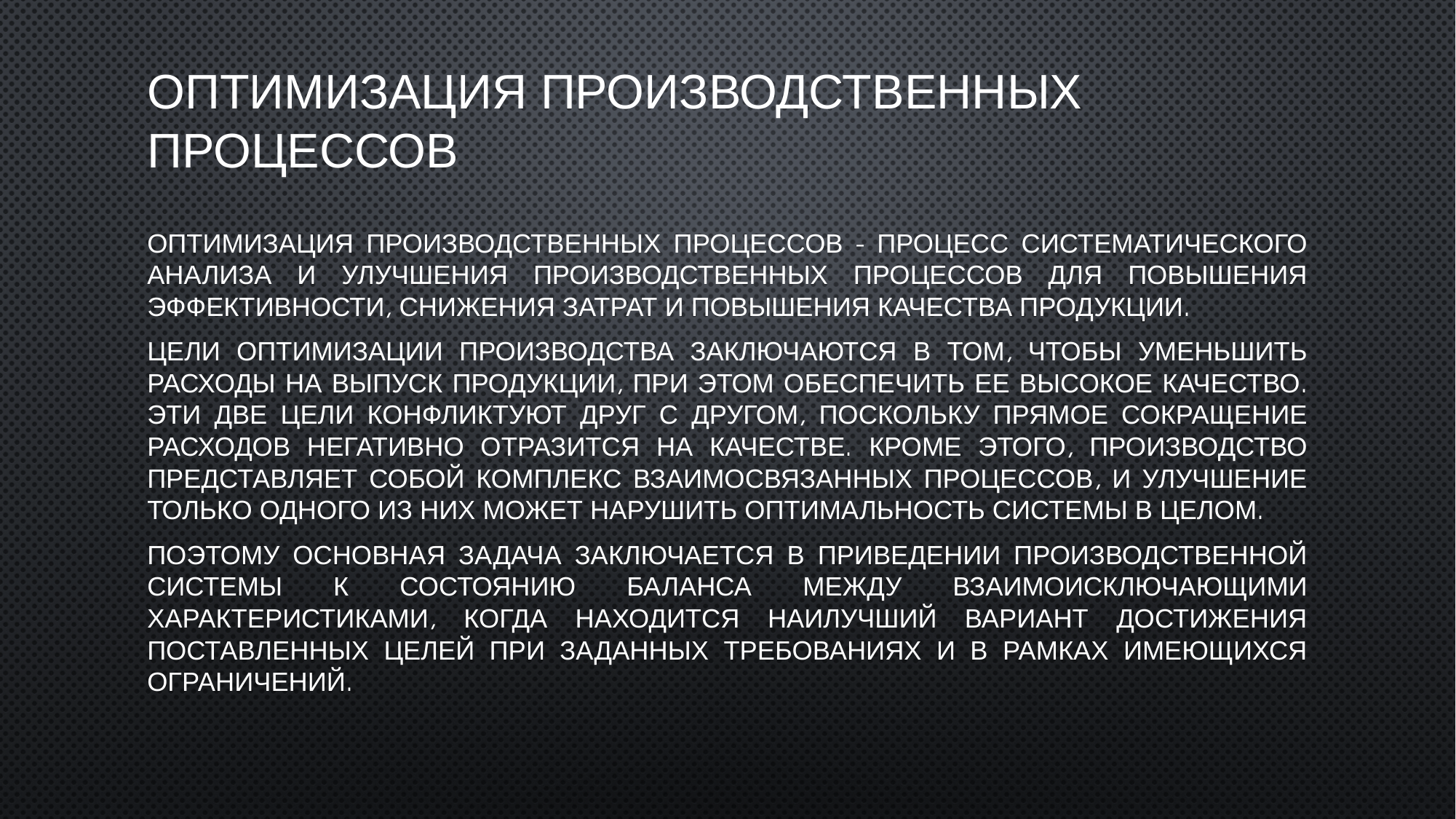

# Оптимизация производственных процессов
Оптимизация производственных процессов - процесс систематического анализа и улучшения производственных процессов для повышения эффективности, снижения затрат и повышения качества продукции.
Цели оптимизации производства заключаются в том, чтобы уменьшить расходы на выпуск продукции, при этом обеспечить ее высокое качество. Эти две цели конфликтуют друг с другом, поскольку прямое сокращение расходов негативно отразится на качестве. Кроме этого, производство представляет собой комплекс взаимосвязанных процессов, и улучшение только одного из них может нарушить оптимальность системы в целом.
Поэтому основная задача заключается в приведении производственной системы к состоянию баланса между взаимоисключающими характеристиками, когда находится наилучший вариант достижения поставленных целей при заданных требованиях и в рамках имеющихся ограничений.